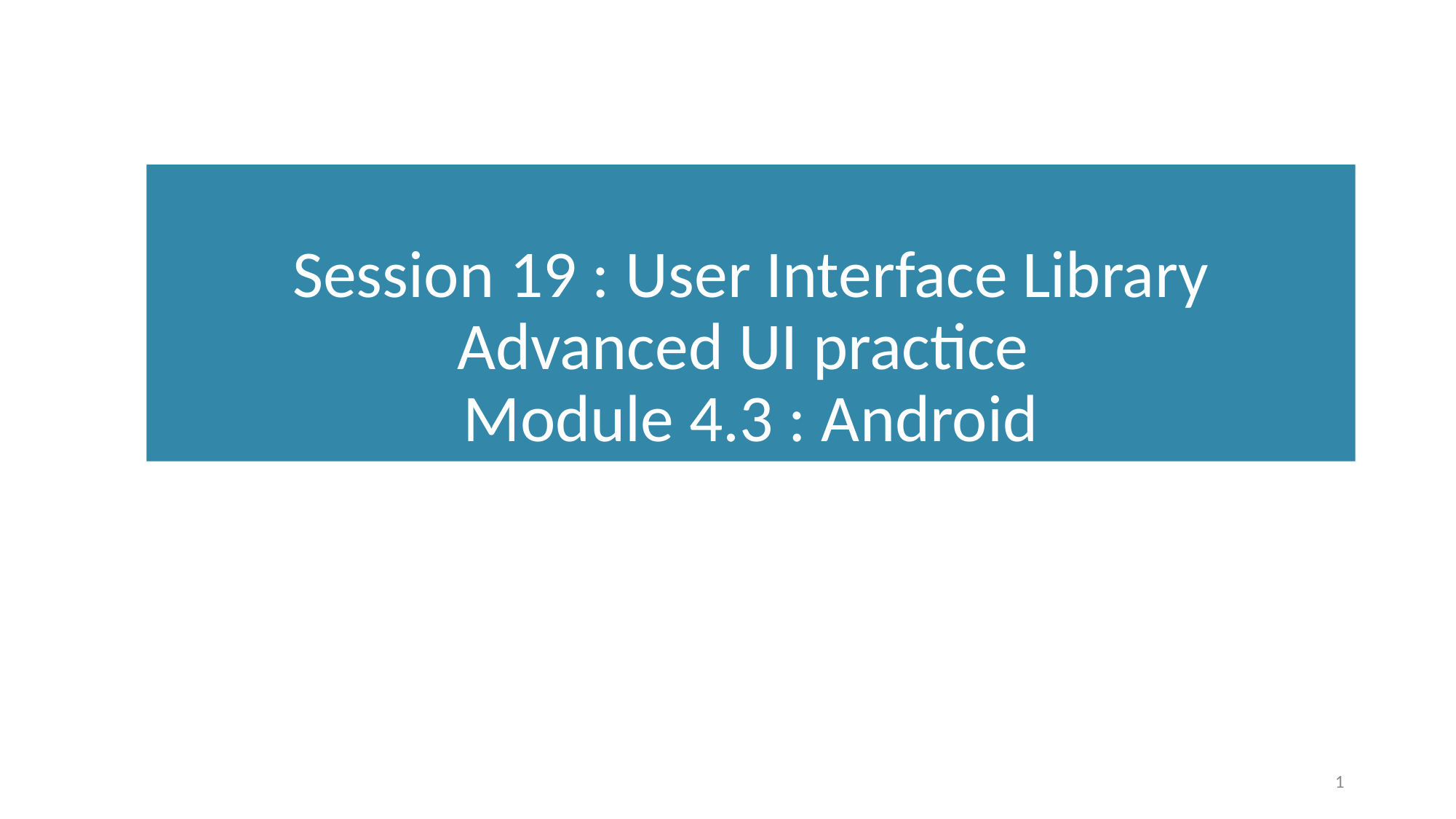

# Session 19 : User Interface Library Advanced UI practice Module 4.3 : Android
1